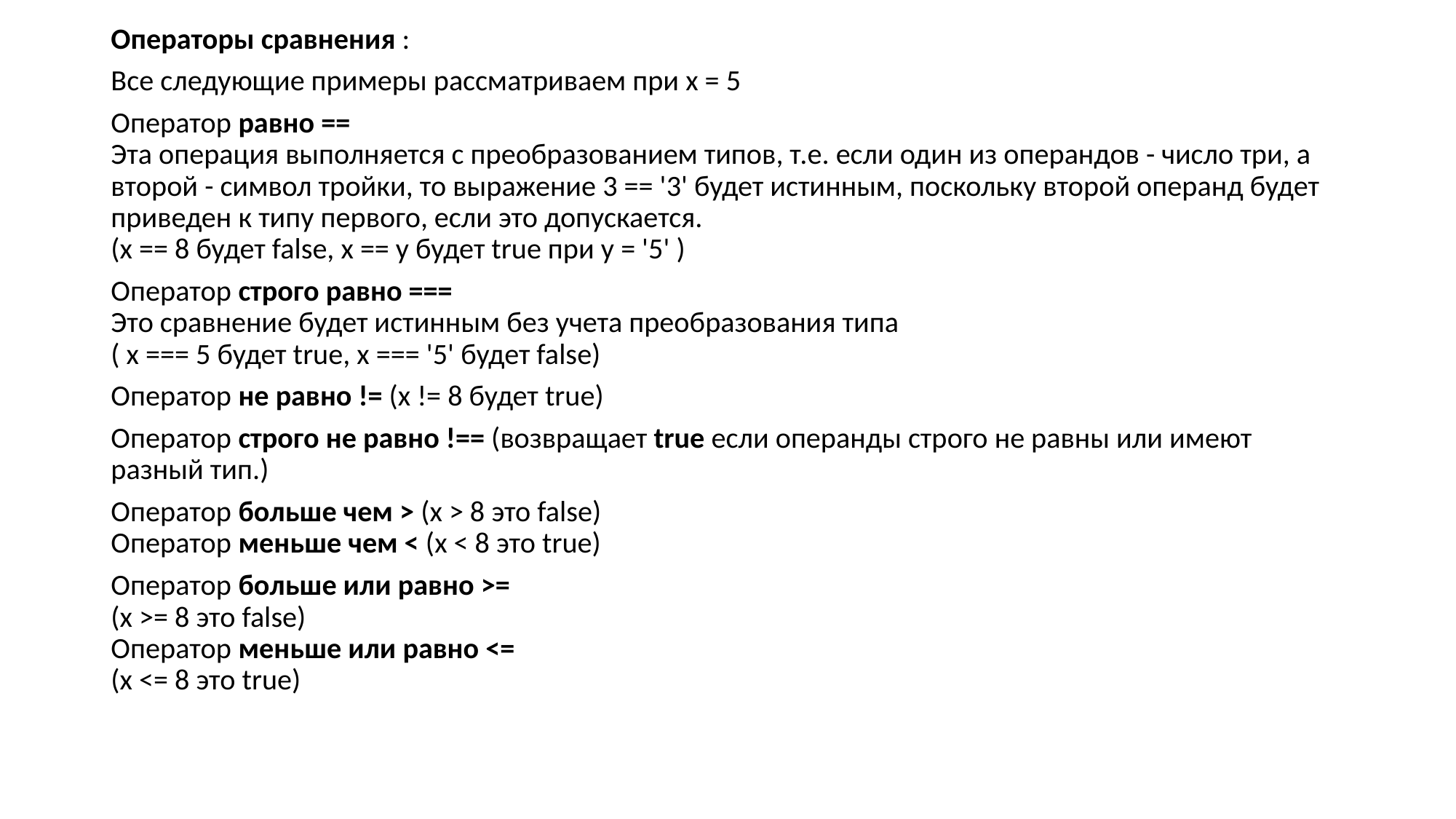

Операторы сравнения :
Все следующие примеры рассматриваем при x = 5
Оператор равно ==
Эта операция выполняется с преобразованием типов, т.е. если один из операндов - число три, а второй - символ тройки, то выражение 3 == '3' будет истинным, поскольку второй операнд будет приведен к типу первого, если это допускается.
(x == 8 будет false, x == y будет true при y = '5' )
Оператор строго равно ===
Это сравнение будет истинным без учета преобразования типа
( x === 5 будет true, x === '5' будет false)
Оператор не равно != (x != 8 будет true)
Оператор строго не равно !== (возвращает true если операнды строго не равны или имеют разный тип.)
Оператор больше чем > (x > 8 это false)
Оператор меньше чем < (x < 8 это true)
Оператор больше или равно >=
(x >= 8 это false)
Оператор меньше или равно <=
(x <= 8 это true)